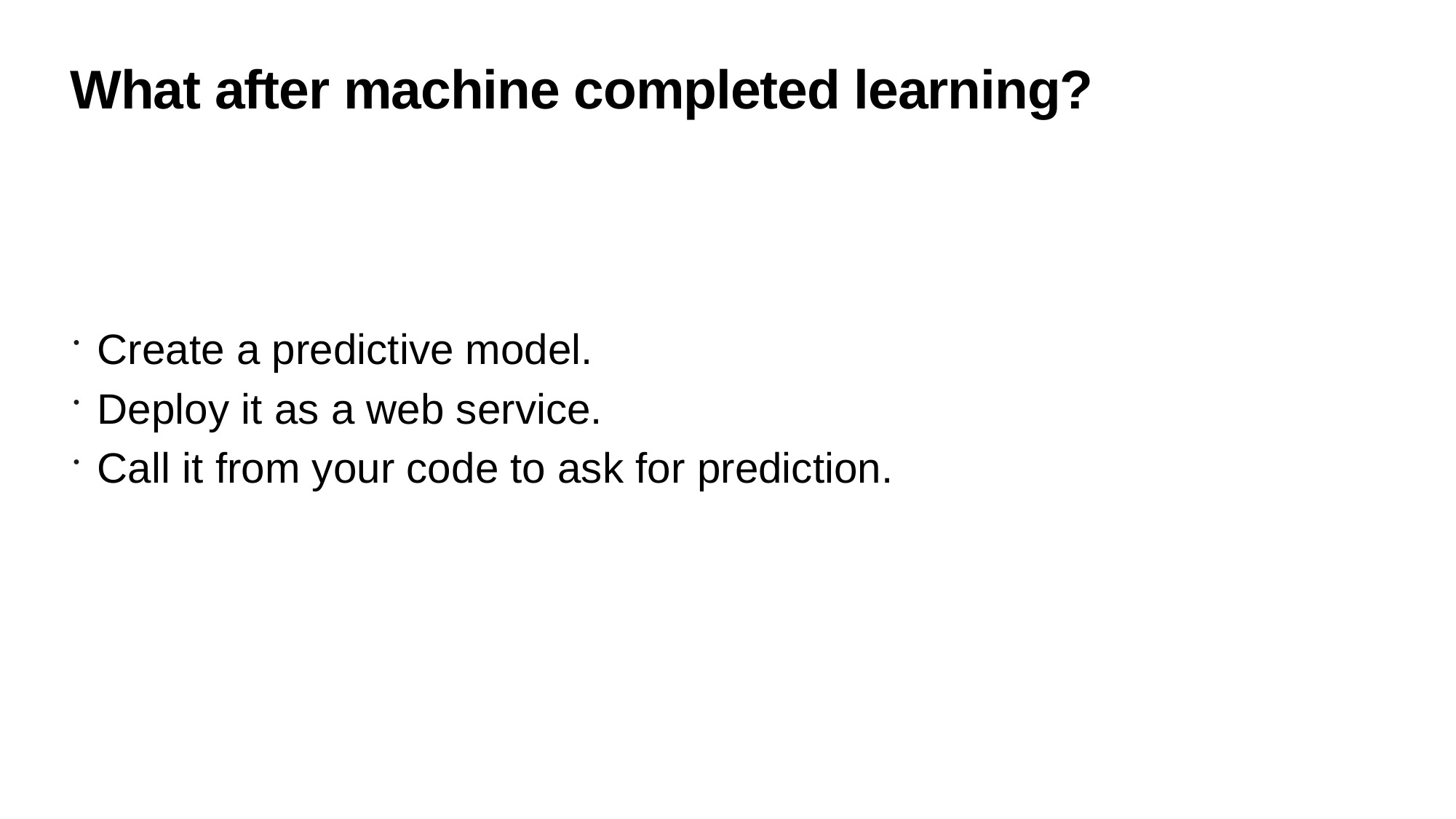

# What after machine completed learning?
Create a predictive model.
Deploy it as a web service.
Call it from your code to ask for prediction.